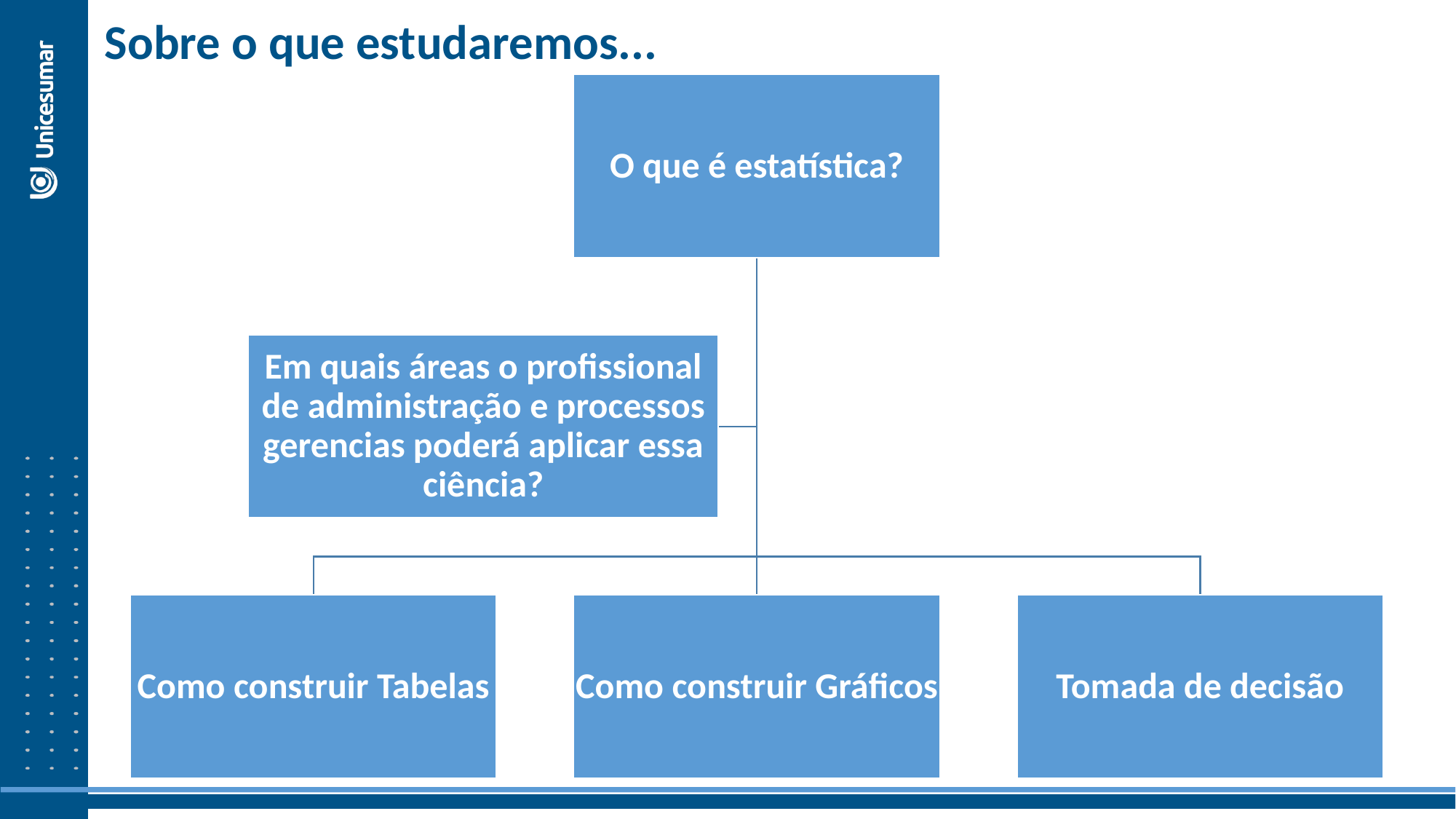

Sobre o que estudaremos...
O que é estatística?
Como construir Tabelas
Como construir Gráficos
Tomada de decisão
Em quais áreas o profissional de administração e processos gerencias poderá aplicar essa ciência?